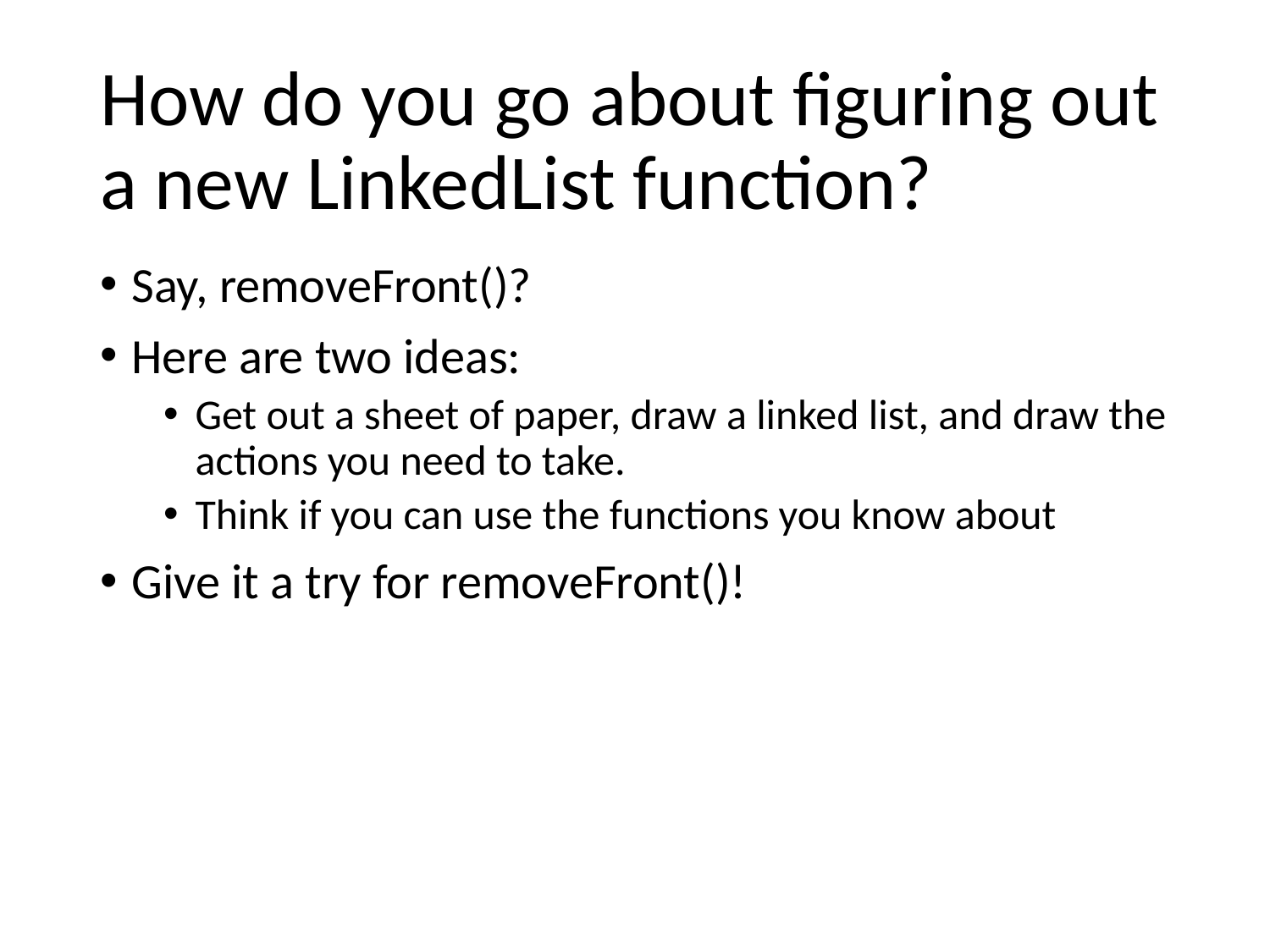

# How do you go about figuring out a new LinkedList function?
Say, removeFront()?
Here are two ideas:
Get out a sheet of paper, draw a linked list, and draw the actions you need to take.
Think if you can use the functions you know about
Give it a try for removeFront()!